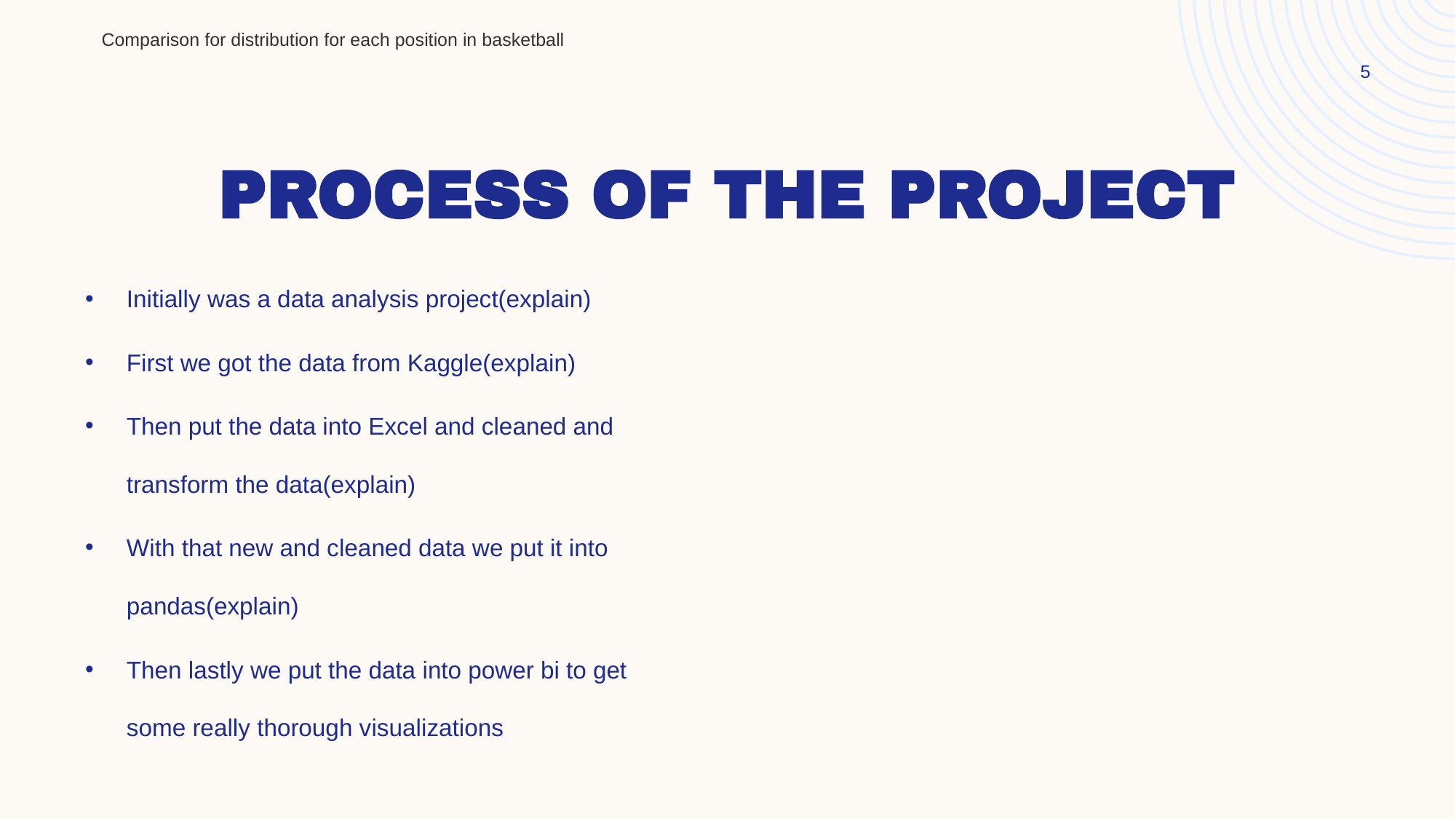

Comparison for distribution for each position in basketball
5
# Process of the project
Initially was a data analysis project(explain)
First we got the data from Kaggle(explain)
Then put the data into Excel and cleaned and transform the data(explain)
With that new and cleaned data we put it into pandas(explain)
Then lastly we put the data into power bi to get some really thorough visualizations